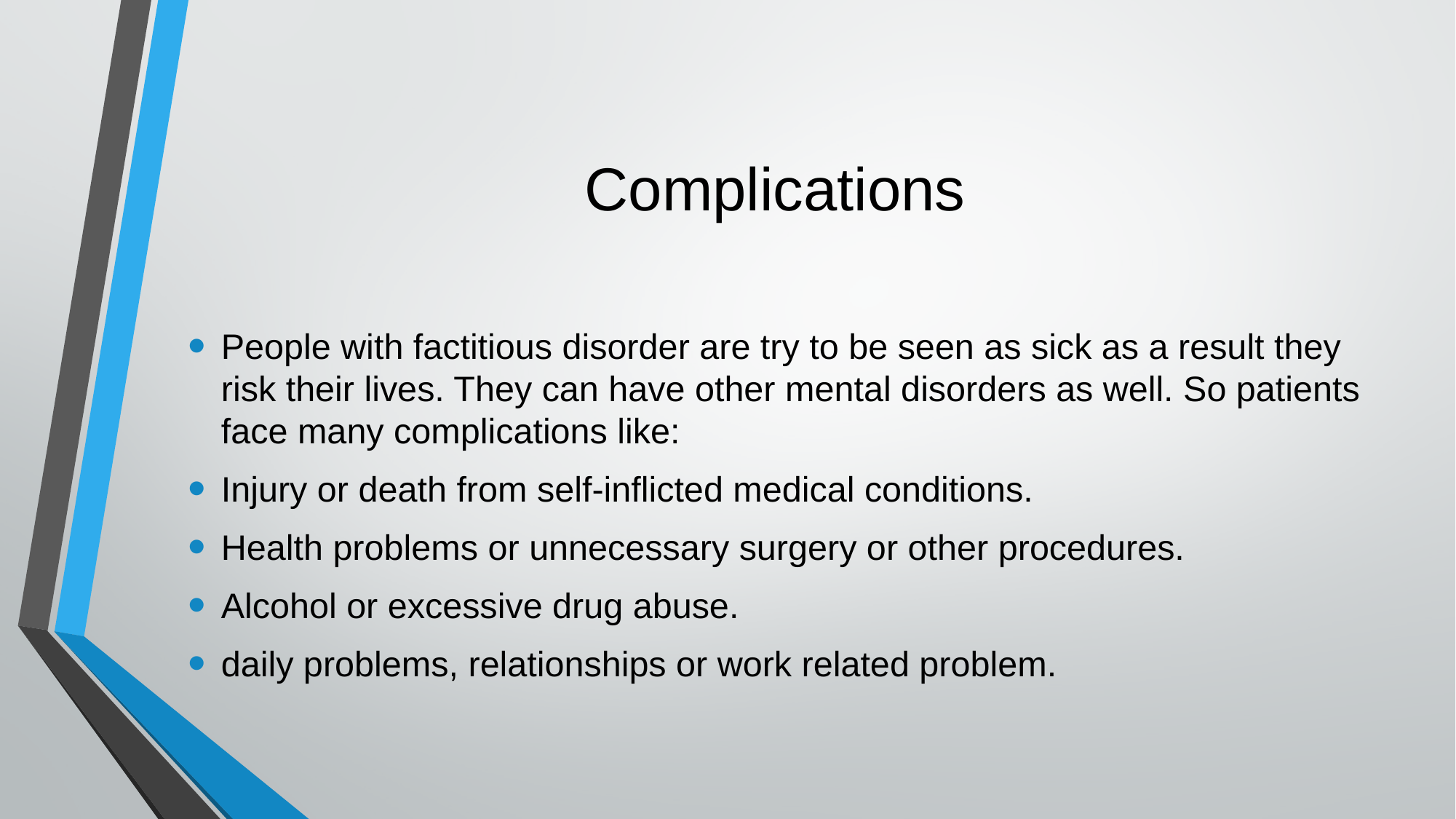

# Complications
People with factitious disorder are try to be seen as sick as a result they risk their lives. They can have other mental disorders as well. So patients face many complications like:
Injury or death from self-inflicted medical conditions.
Health problems or unnecessary surgery or other procedures.
Alcohol or excessive drug abuse.
daily problems, relationships or work related problem.